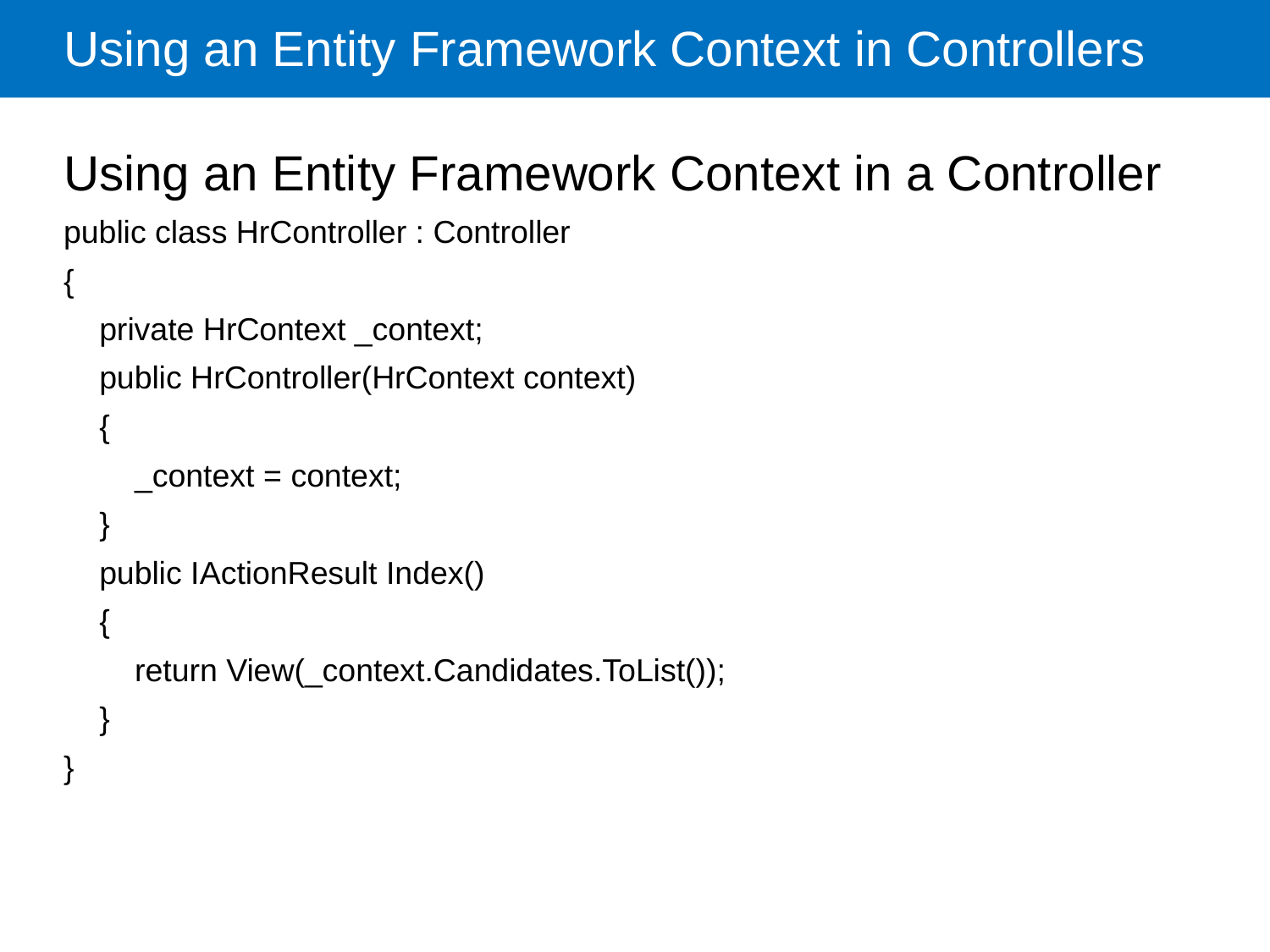

# Using an Entity Framework Context in Controllers
Using an Entity Framework Context in a Controller
public class HrController : Controller
{
    private HrContext _context;
    public HrController(HrContext context)
    {
        _context = context;
    }
    public IActionResult Index()
    {
        return View(_context.Candidates.ToList());
    }
}